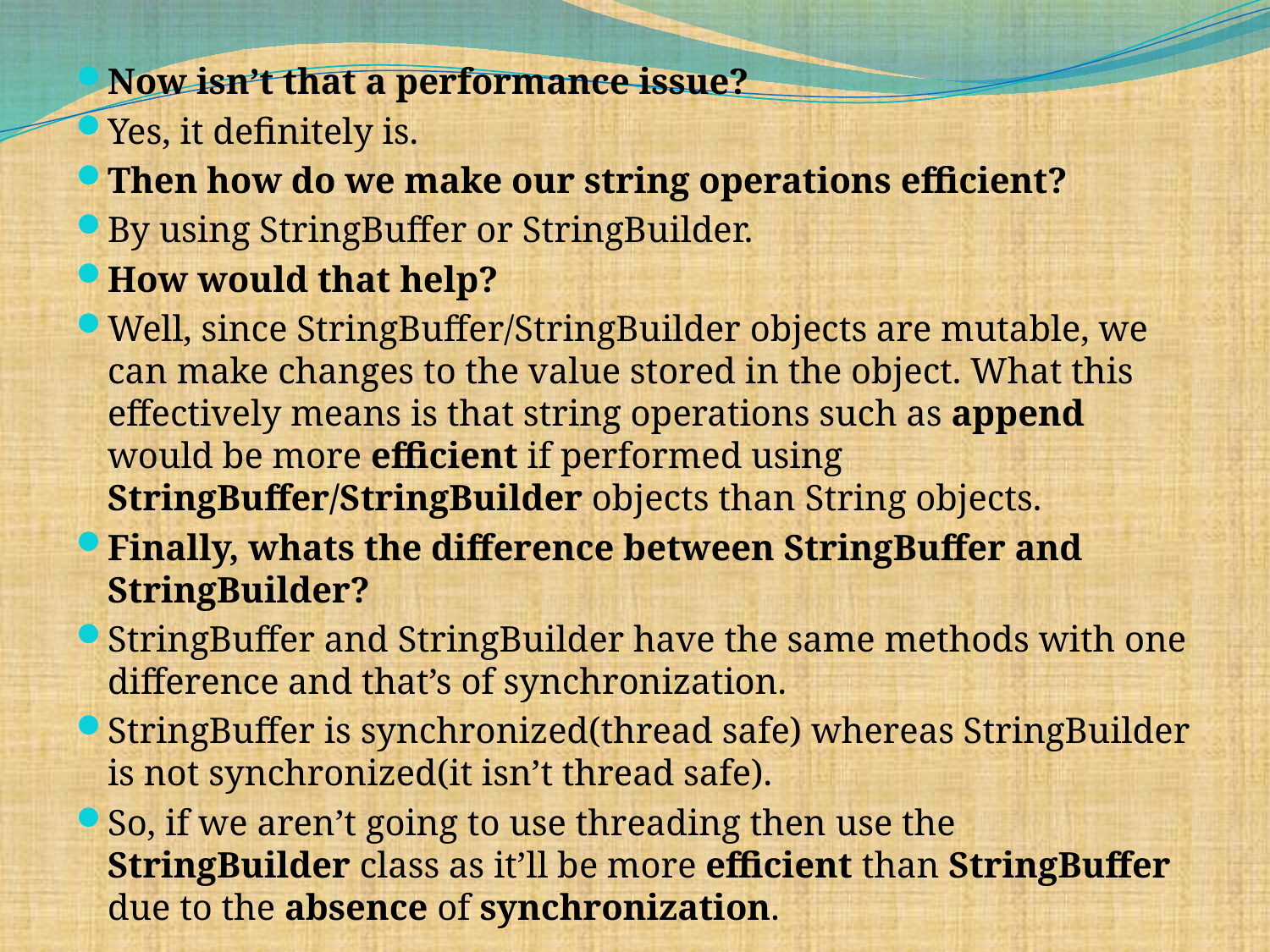

Now isn’t that a performance issue?
Yes, it definitely is.
Then how do we make our string operations efficient?
By using StringBuffer or StringBuilder.
How would that help?
Well, since StringBuffer/StringBuilder objects are mutable, we can make changes to the value stored in the object. What this effectively means is that string operations such as append would be more efficient if performed using StringBuffer/StringBuilder objects than String objects.
Finally, whats the difference between StringBuffer and StringBuilder?
StringBuffer and StringBuilder have the same methods with one difference and that’s of synchronization.
StringBuffer is synchronized(thread safe) whereas StringBuilder is not synchronized(it isn’t thread safe).
So, if we aren’t going to use threading then use the StringBuilder class as it’ll be more efficient than StringBuffer due to the absence of synchronization.